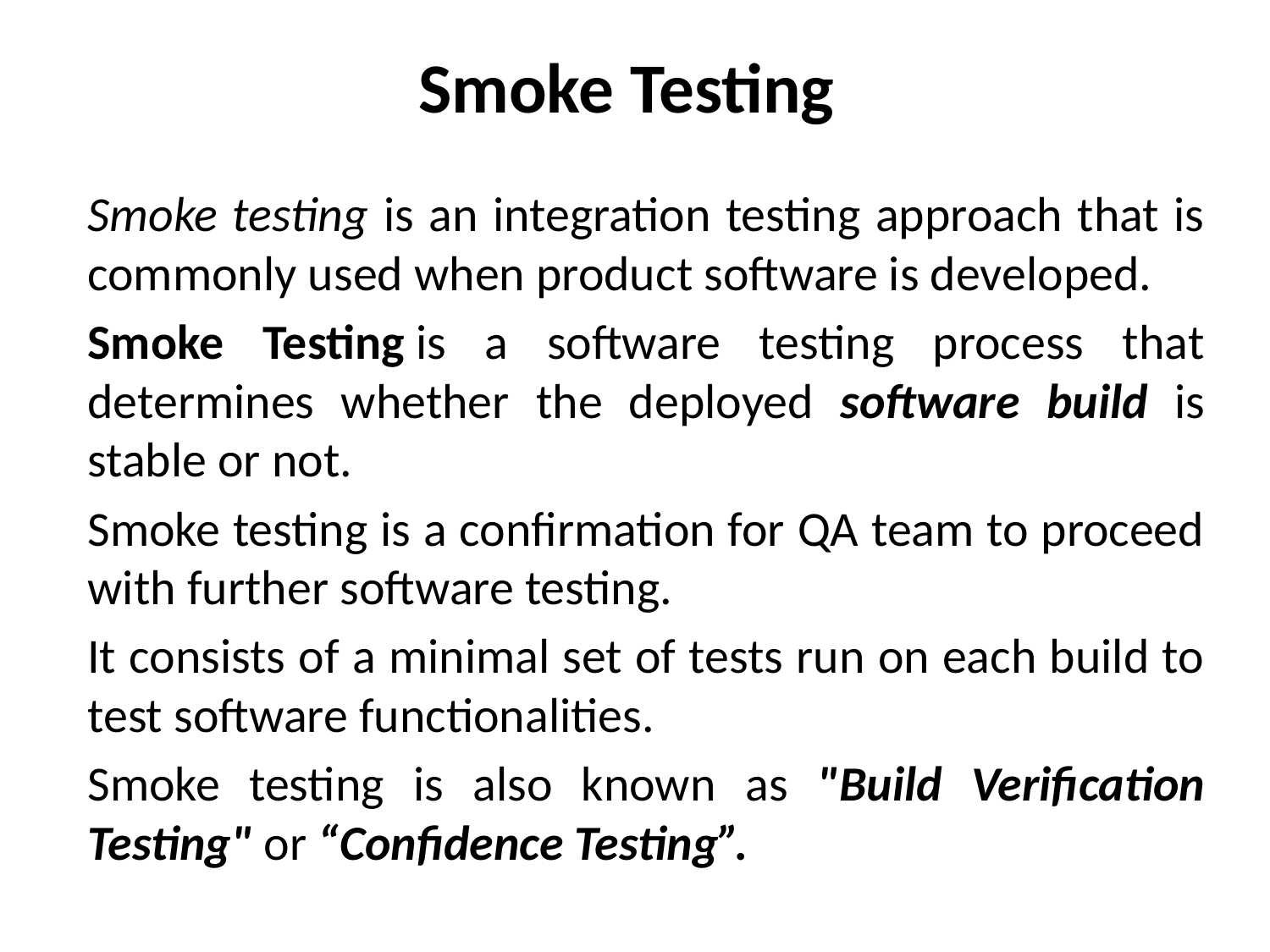

# Smoke Testing
Smoke testing is an integration testing approach that is commonly used when product software is developed.
Smoke Testing is a software testing process that determines whether the deployed software build is stable or not.
Smoke testing is a confirmation for QA team to proceed with further software testing.
It consists of a minimal set of tests run on each build to test software functionalities.
Smoke testing is also known as "Build Verification Testing" or “Confidence Testing”.